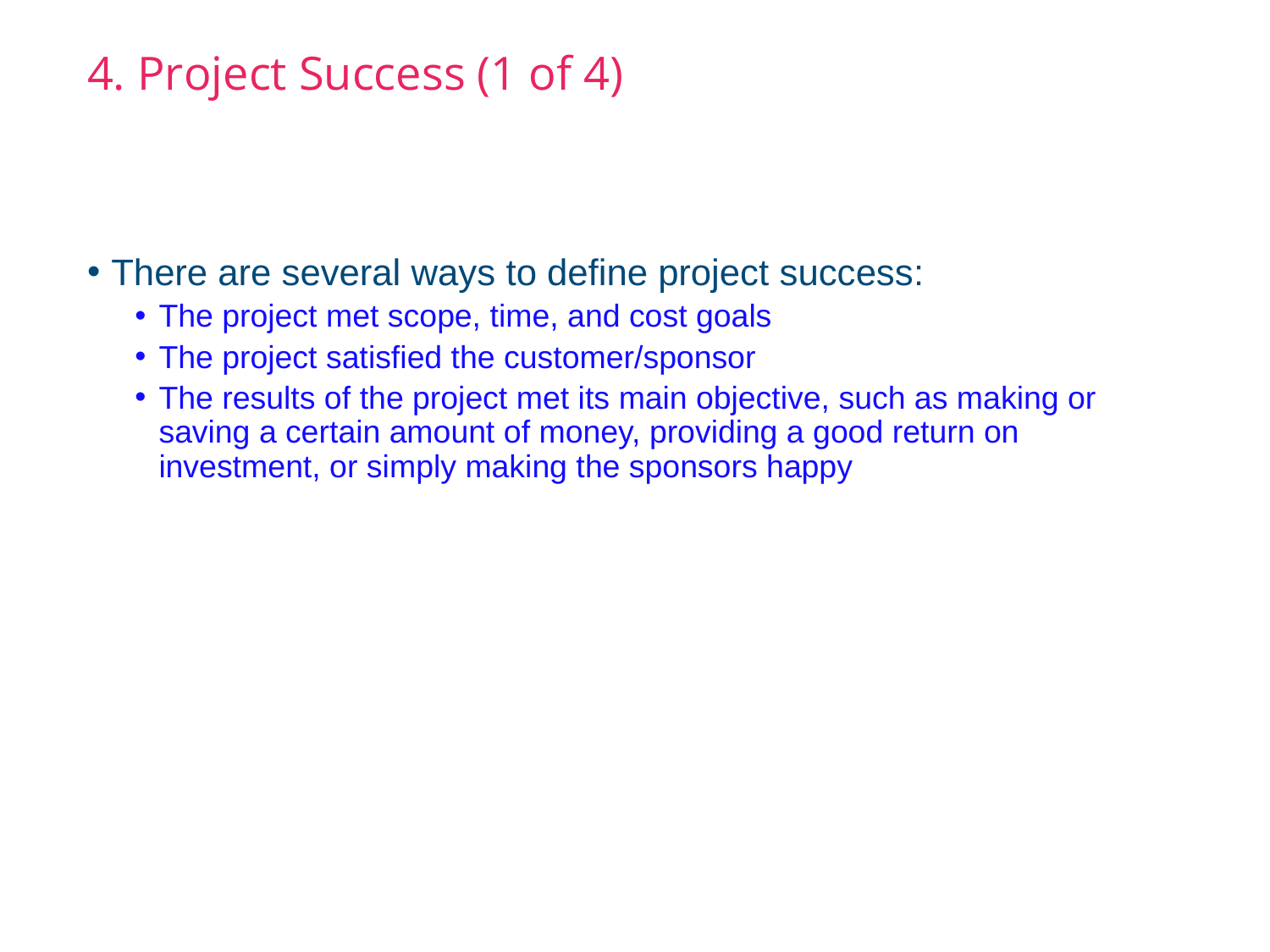

# 4. Project Success (1 of 4)
There are several ways to define project success:
The project met scope, time, and cost goals
The project satisfied the customer/sponsor
The results of the project met its main objective, such as making or saving a certain amount of money, providing a good return on investment, or simply making the sponsors happy
Information Technology Project Management, Ninth Edition. © 2019 Cengage. May not be copied, scanned, or duplicated, in whole or in part, except for use as permitted in a license distributed with a certain product or service or otherwise on a password-protected website for classroom use.